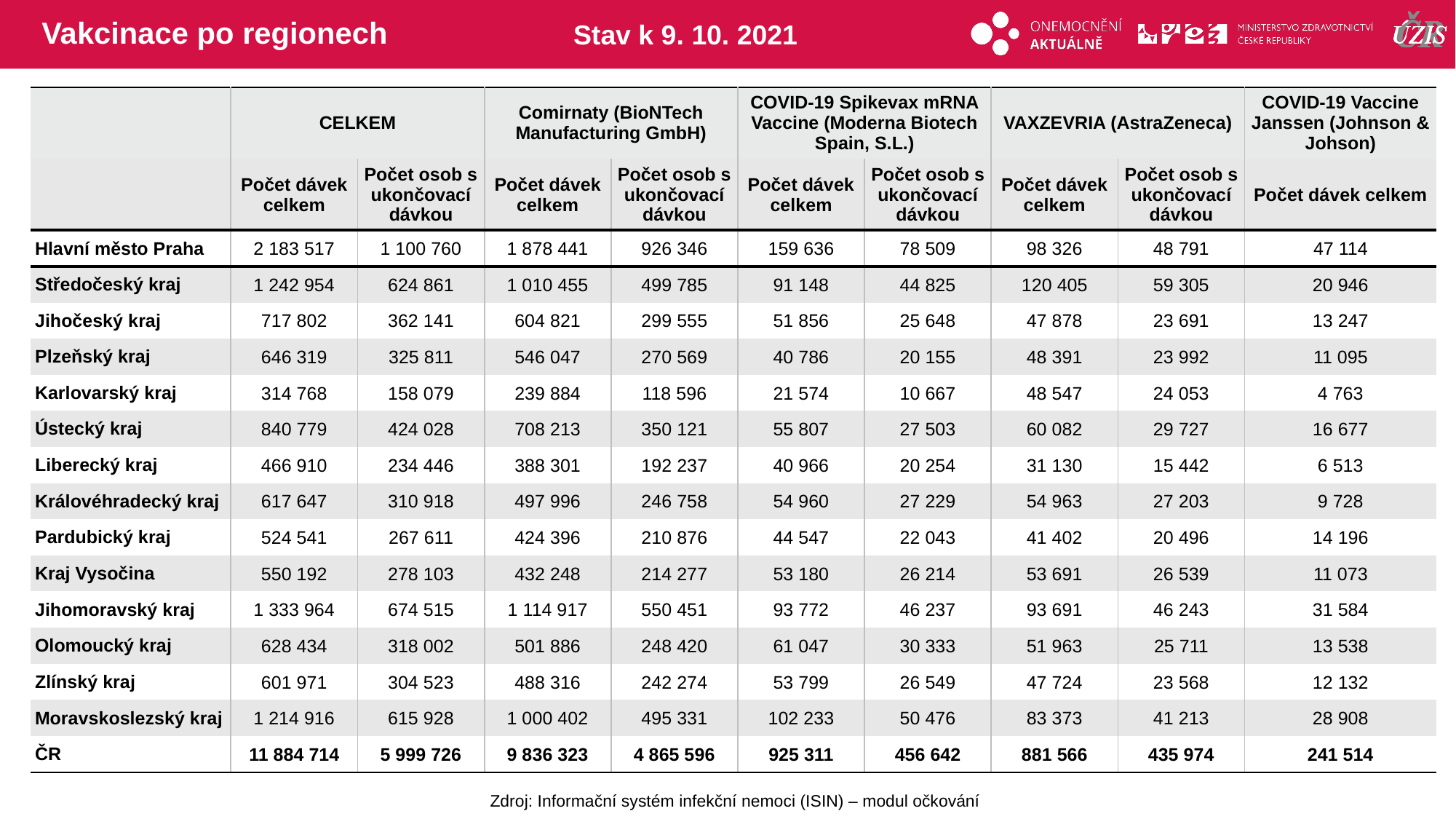

# Vakcinace po regionech
Stav k 9. 10. 2021
|  | CELKEM |  | Comirnaty (BioNTech Manufacturing GmbH) |  | COVID-19 Spikevax mRNA Vaccine (Moderna Biotech Spain, S.L.) |  | VAXZEVRIA (AstraZeneca) |  | COVID-19 Vaccine Janssen (Johnson & Johson) |
| --- | --- | --- | --- | --- | --- | --- | --- | --- | --- |
|  | Počet dávek celkem | Počet osob s ukončovací dávkou | Počet dávek celkem | Počet osob s ukončovací dávkou | Počet dávek celkem | Počet osob s ukončovací dávkou | Počet dávek celkem | Počet osob s ukončovací dávkou | Počet dávek celkem |
| Hlavní město Praha | 2 183 517 | 1 100 760 | 1 878 441 | 926 346 | 159 636 | 78 509 | 98 326 | 48 791 | 47 114 |
| Středočeský kraj | 1 242 954 | 624 861 | 1 010 455 | 499 785 | 91 148 | 44 825 | 120 405 | 59 305 | 20 946 |
| Jihočeský kraj | 717 802 | 362 141 | 604 821 | 299 555 | 51 856 | 25 648 | 47 878 | 23 691 | 13 247 |
| Plzeňský kraj | 646 319 | 325 811 | 546 047 | 270 569 | 40 786 | 20 155 | 48 391 | 23 992 | 11 095 |
| Karlovarský kraj | 314 768 | 158 079 | 239 884 | 118 596 | 21 574 | 10 667 | 48 547 | 24 053 | 4 763 |
| Ústecký kraj | 840 779 | 424 028 | 708 213 | 350 121 | 55 807 | 27 503 | 60 082 | 29 727 | 16 677 |
| Liberecký kraj | 466 910 | 234 446 | 388 301 | 192 237 | 40 966 | 20 254 | 31 130 | 15 442 | 6 513 |
| Královéhradecký kraj | 617 647 | 310 918 | 497 996 | 246 758 | 54 960 | 27 229 | 54 963 | 27 203 | 9 728 |
| Pardubický kraj | 524 541 | 267 611 | 424 396 | 210 876 | 44 547 | 22 043 | 41 402 | 20 496 | 14 196 |
| Kraj Vysočina | 550 192 | 278 103 | 432 248 | 214 277 | 53 180 | 26 214 | 53 691 | 26 539 | 11 073 |
| Jihomoravský kraj | 1 333 964 | 674 515 | 1 114 917 | 550 451 | 93 772 | 46 237 | 93 691 | 46 243 | 31 584 |
| Olomoucký kraj | 628 434 | 318 002 | 501 886 | 248 420 | 61 047 | 30 333 | 51 963 | 25 711 | 13 538 |
| Zlínský kraj | 601 971 | 304 523 | 488 316 | 242 274 | 53 799 | 26 549 | 47 724 | 23 568 | 12 132 |
| Moravskoslezský kraj | 1 214 916 | 615 928 | 1 000 402 | 495 331 | 102 233 | 50 476 | 83 373 | 41 213 | 28 908 |
| ČR | 11 884 714 | 5 999 726 | 9 836 323 | 4 865 596 | 925 311 | 456 642 | 881 566 | 435 974 | 241 514 |
Zdroj: Informační systém infekční nemoci (ISIN) – modul očkování